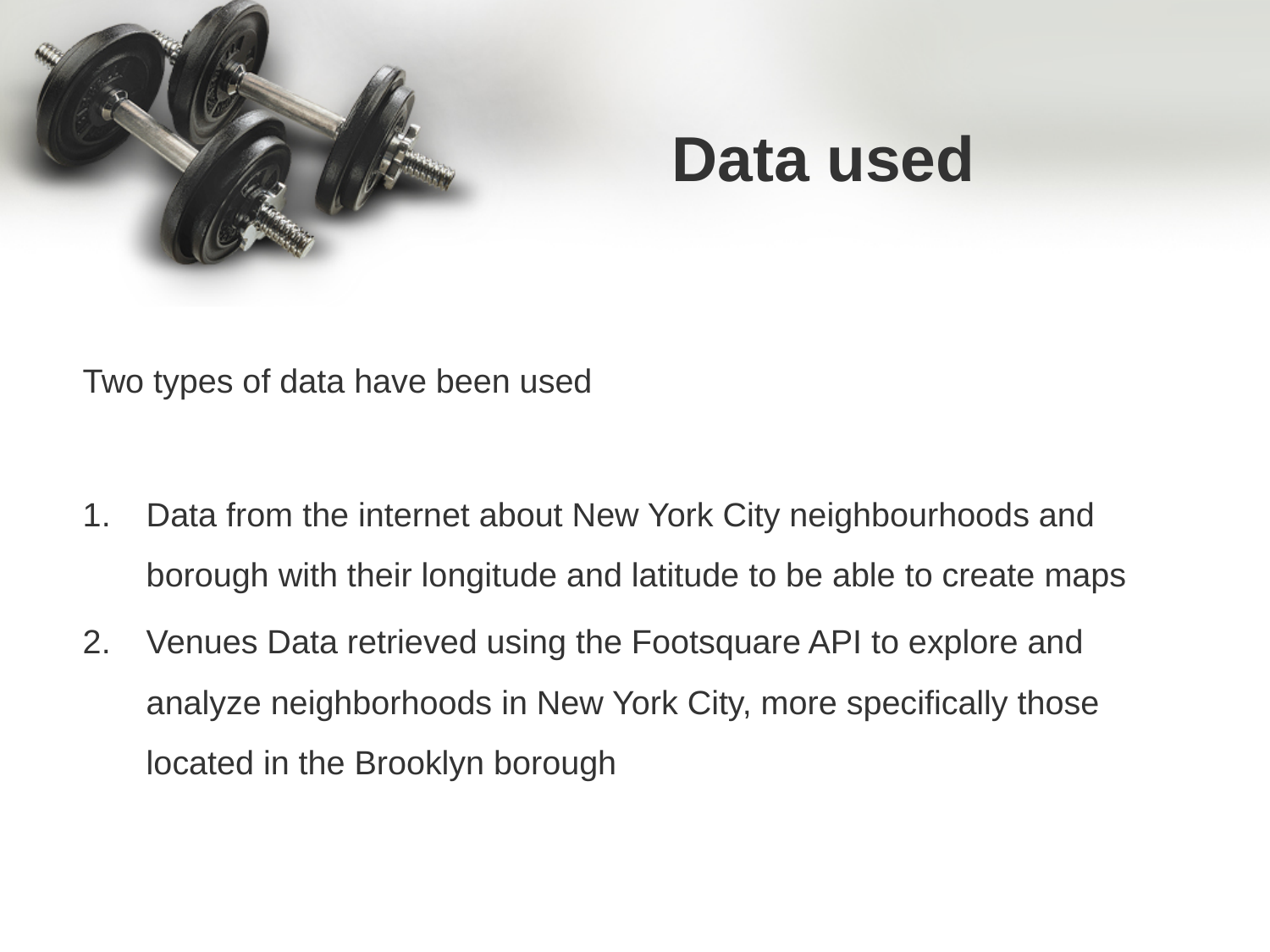

# Data used

Two types of data have been used

Data from the internet about New York City neighbourhoods and borough with their longitude and latitude to be able to create maps
Venues Data retrieved using the Footsquare API to explore and analyze neighborhoods in New York City, more specifically those located in the Brooklyn borough